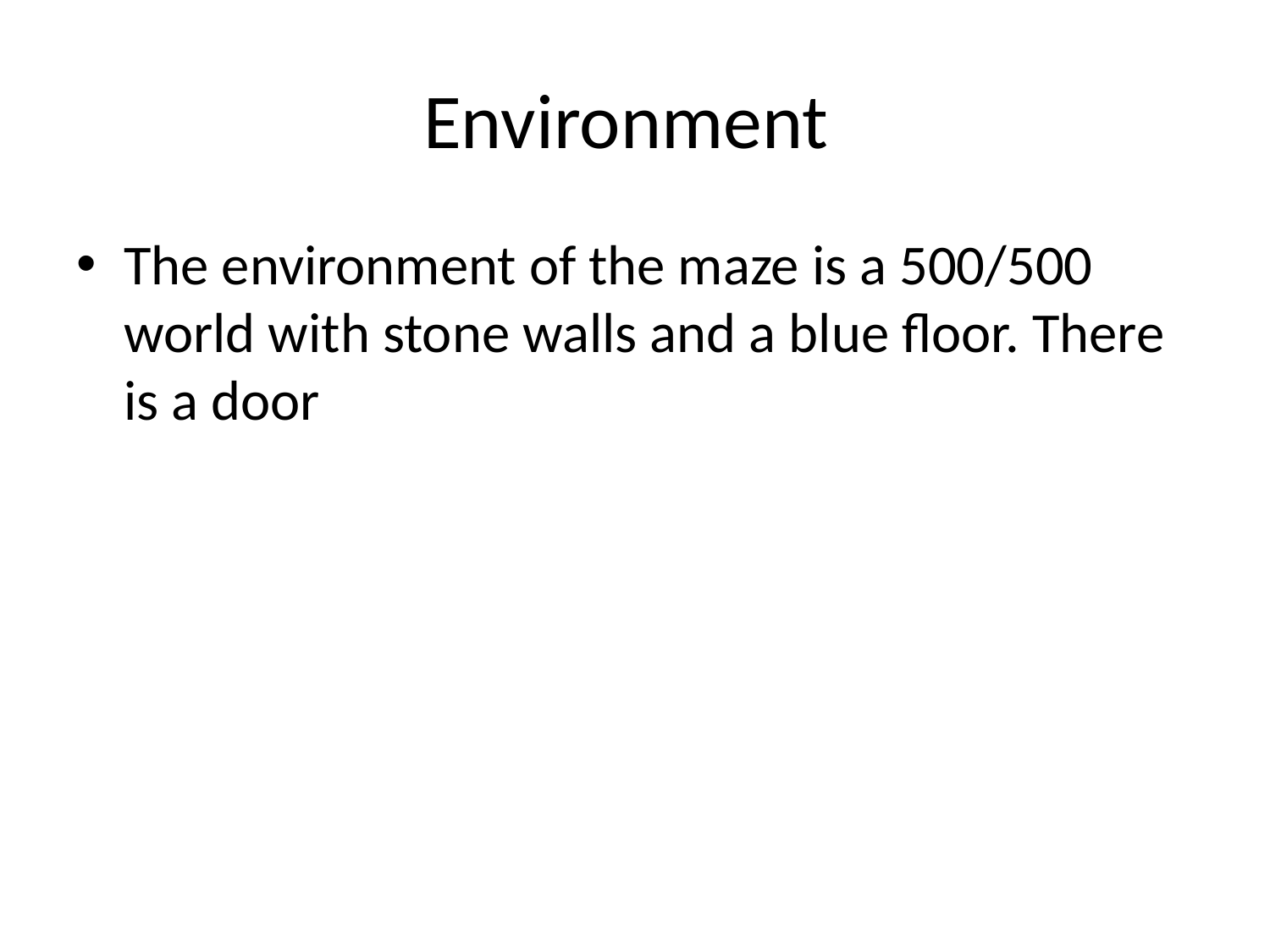

# Environment
The environment of the maze is a 500/500 world with stone walls and a blue floor. There is a door